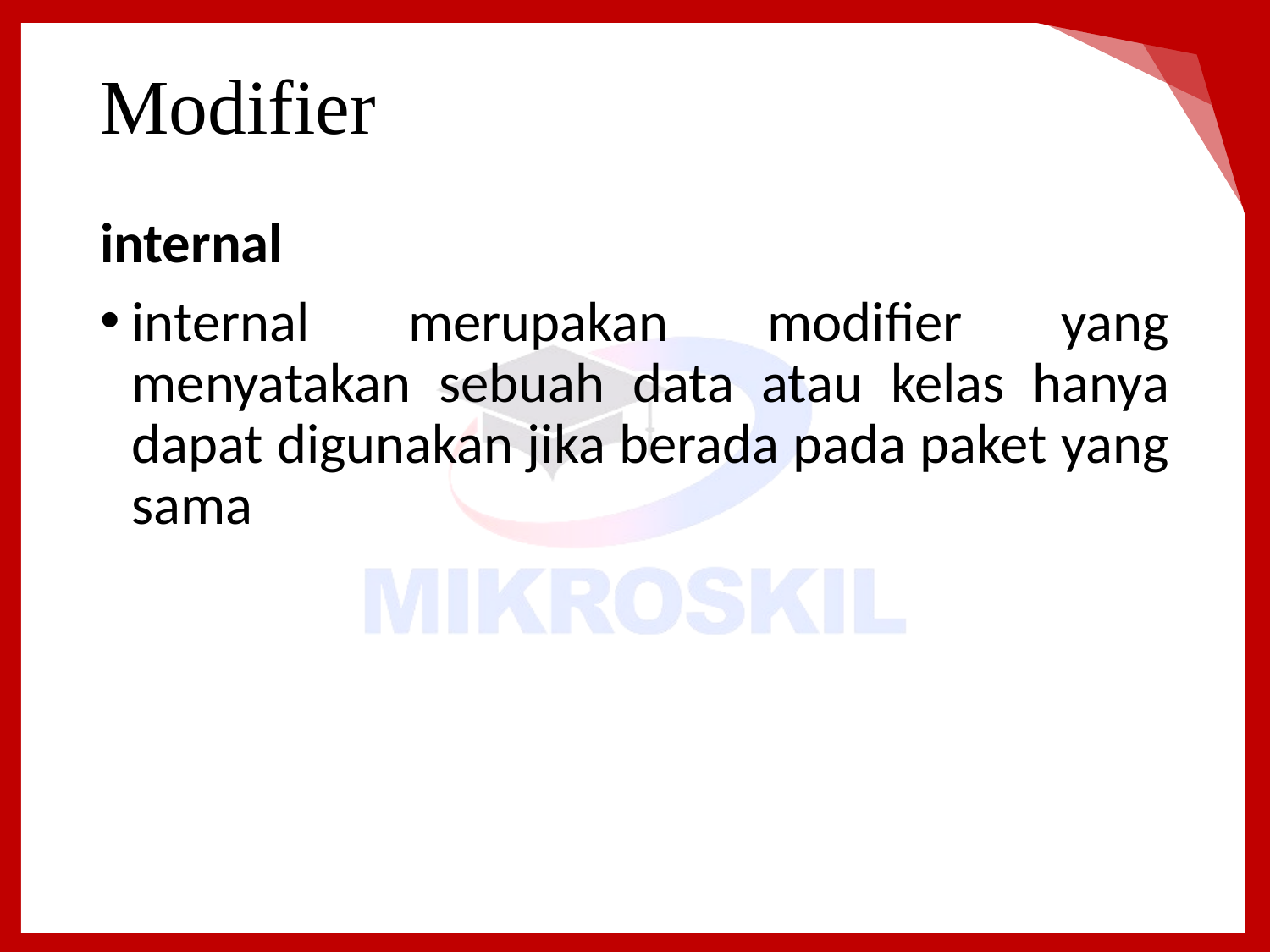

# Modifier
internal
internal merupakan modifier yang menyatakan sebuah data atau kelas hanya dapat digunakan jika berada pada paket yang sama